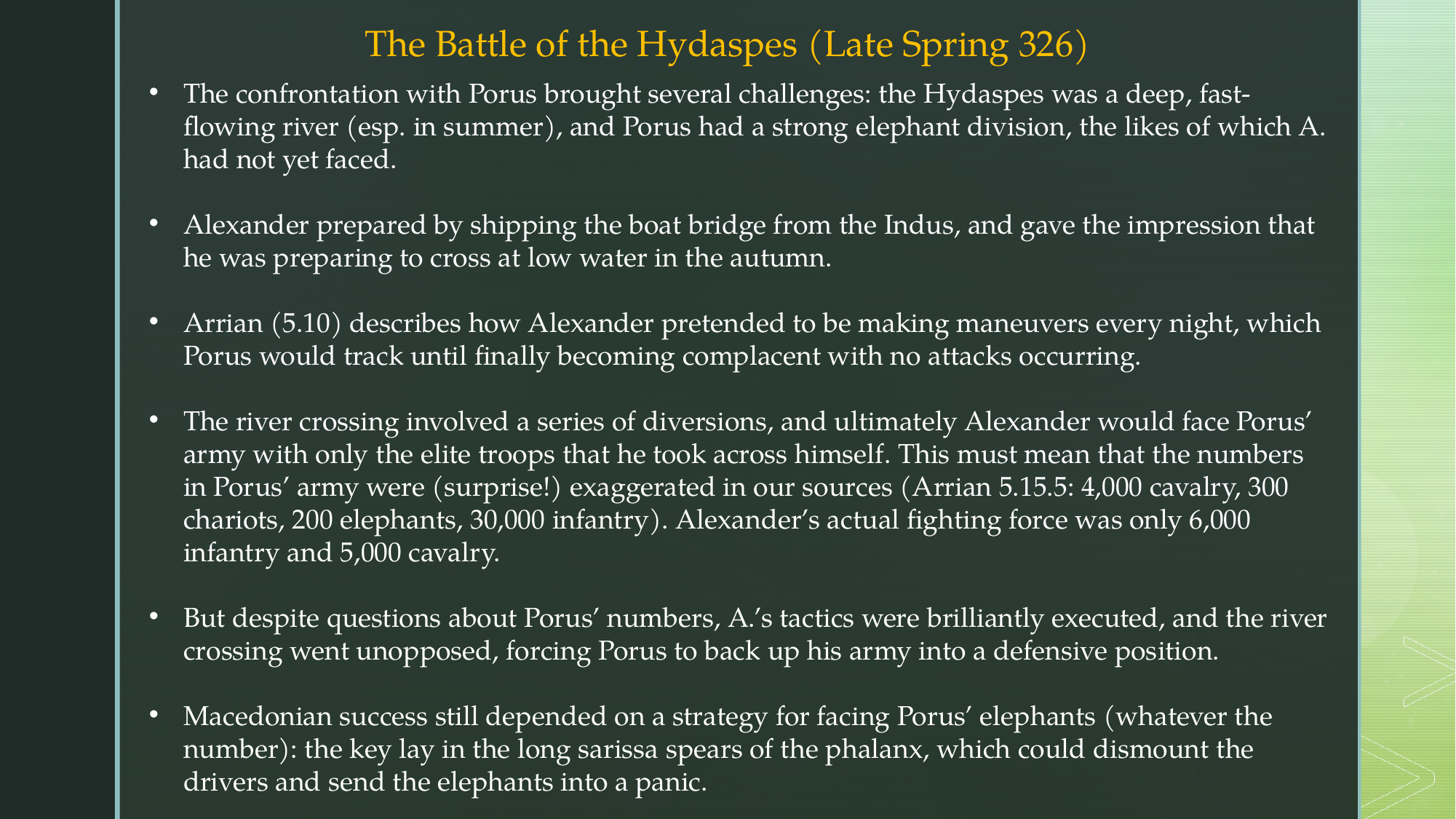

The Battle of the Hydaspes (Late Spring 326)
The confrontation with Porus brought several challenges: the Hydaspes was a deep, fast-flowing river (esp. in summer), and Porus had a strong elephant division, the likes of which A. had not yet faced.

Alexander prepared by shipping the boat bridge from the Indus, and gave the impression that he was preparing to cross at low water in the autumn.

Arrian (5.10) describes how Alexander pretended to be making maneuvers every night, which Porus would track until finally becoming complacent with no attacks occurring.

The river crossing involved a series of diversions, and ultimately Alexander would face Porus’ army with only the elite troops that he took across himself. This must mean that the numbers in Porus’ army were (surprise!) exaggerated in our sources (Arrian 5.15.5: 4,000 cavalry, 300 chariots, 200 elephants, 30,000 infantry). Alexander’s actual fighting force was only 6,000 infantry and 5,000 cavalry.

But despite questions about Porus’ numbers, A.’s tactics were brilliantly executed, and the river crossing went unopposed, forcing Porus to back up his army into a defensive position.

Macedonian success still depended on a strategy for facing Porus’ elephants (whatever the number): the key lay in the long sarissa spears of the phalanx, which could dismount the drivers and send the elephants into a panic.